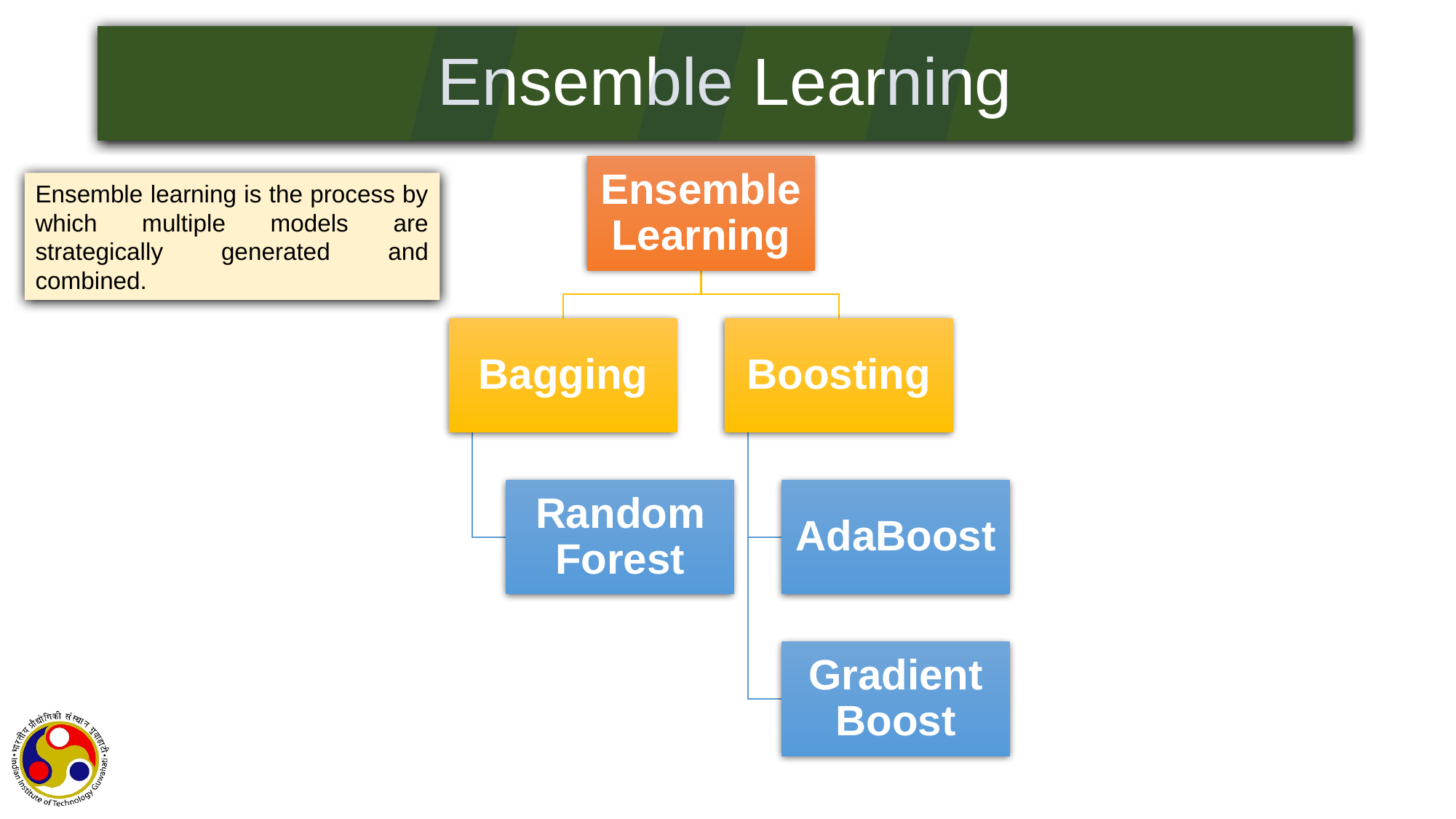

Ensemble Learning

Ensemble Learning
Bagging
Random Forest
Boosting
AdaBoost
Gradient Boost
Ensemble learning is the process by which multiple models are strategically generated and combined.